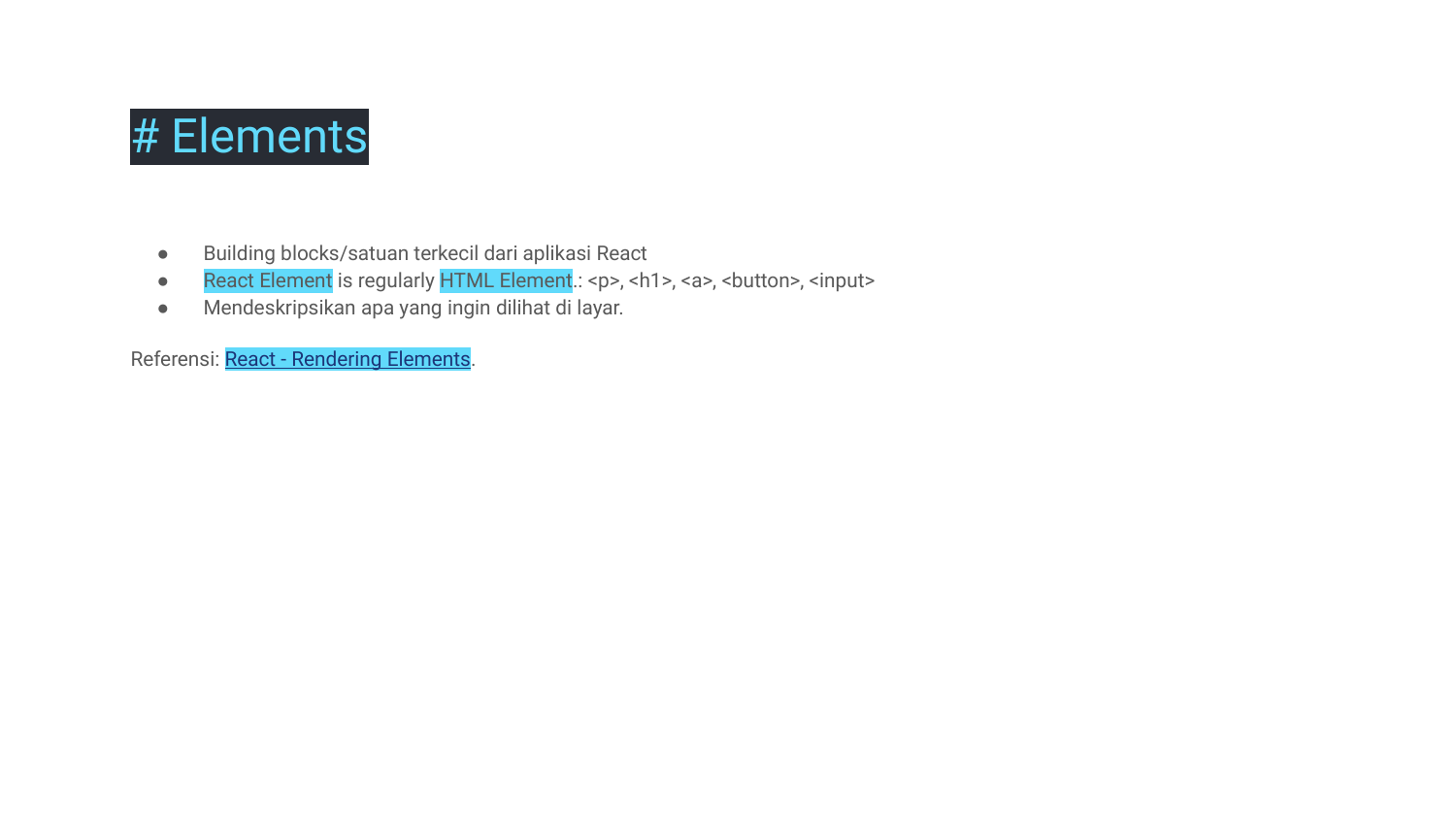

# Elements
Building blocks/satuan terkecil dari aplikasi React
React Element is regularly HTML Element.: <p>, <h1>, <a>, <button>, <input>
Mendeskripsikan apa yang ingin dilihat di layar.
Referensi: React - Rendering Elements.